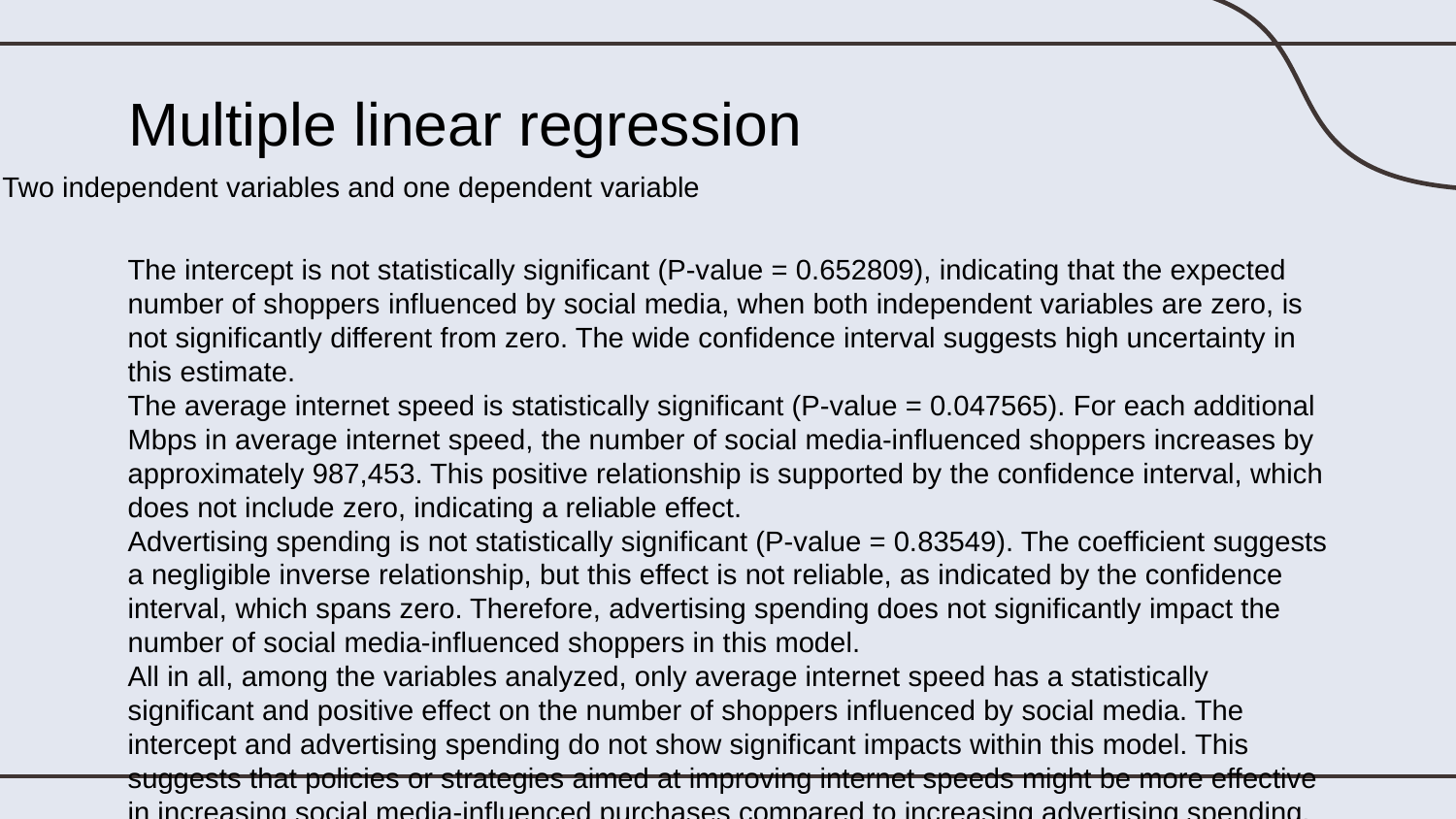

# Multiple linear regression
Two independent variables and one dependent variable
The intercept is not statistically significant (P-value = 0.652809), indicating that the expected number of shoppers influenced by social media, when both independent variables are zero, is not significantly different from zero. The wide confidence interval suggests high uncertainty in this estimate.
The average internet speed is statistically significant (P-value = 0.047565). For each additional Mbps in average internet speed, the number of social media-influenced shoppers increases by approximately 987,453. This positive relationship is supported by the confidence interval, which does not include zero, indicating a reliable effect.
Advertising spending is not statistically significant (P-value = 0.83549). The coefficient suggests a negligible inverse relationship, but this effect is not reliable, as indicated by the confidence interval, which spans zero. Therefore, advertising spending does not significantly impact the number of social media-influenced shoppers in this model.
All in all, among the variables analyzed, only average internet speed has a statistically significant and positive effect on the number of shoppers influenced by social media. The intercept and advertising spending do not show significant impacts within this model. This suggests that policies or strategies aimed at improving internet speeds might be more effective in increasing social media-influenced purchases compared to increasing advertising spending.